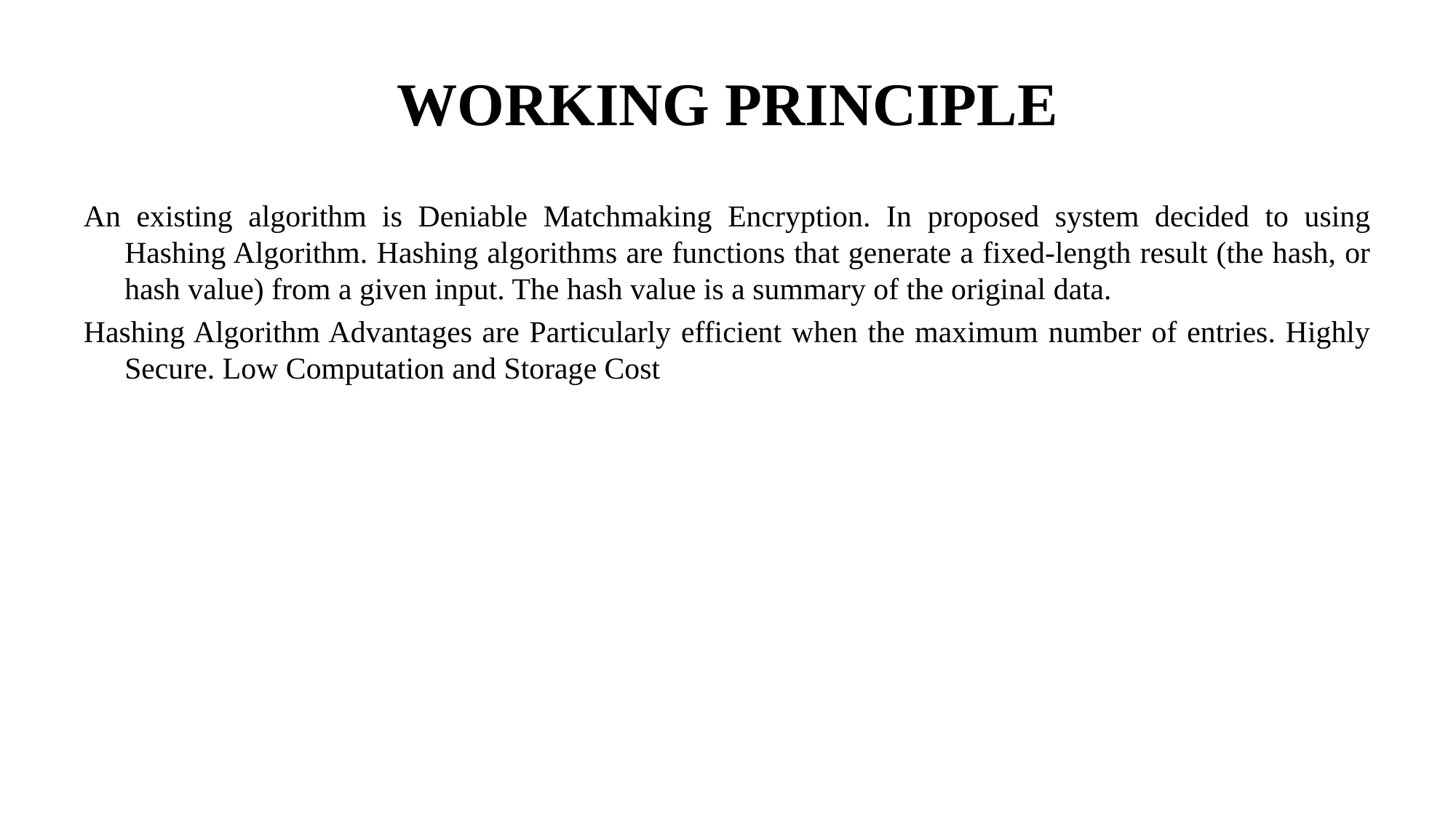

# WORKING PRINCIPLE
An existing algorithm is Deniable Matchmaking Encryption. In proposed system decided to using Hashing Algorithm. Hashing algorithms are functions that generate a fixed-length result (the hash, or hash value) from a given input. The hash value is a summary of the original data.
Hashing Algorithm Advantages are Particularly efficient when the maximum number of entries. Highly Secure. Low Computation and Storage Cost